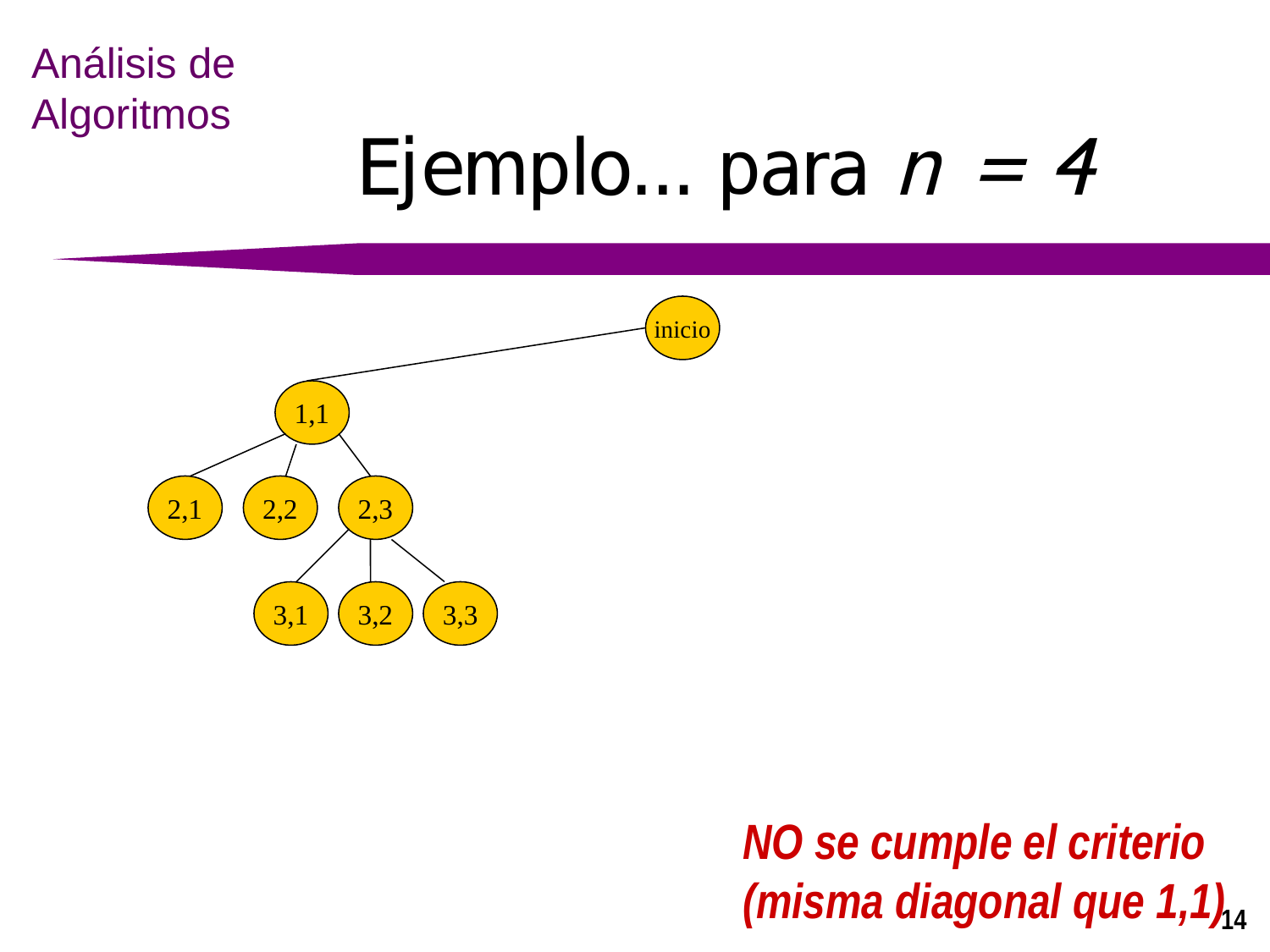

# Ejemplo… para n = 4
inicio

1,1

2,1
2,2
2,3

3,1
3,2
3,3
NO se cumple el criterio
(misma diagonal que 1,1)
14